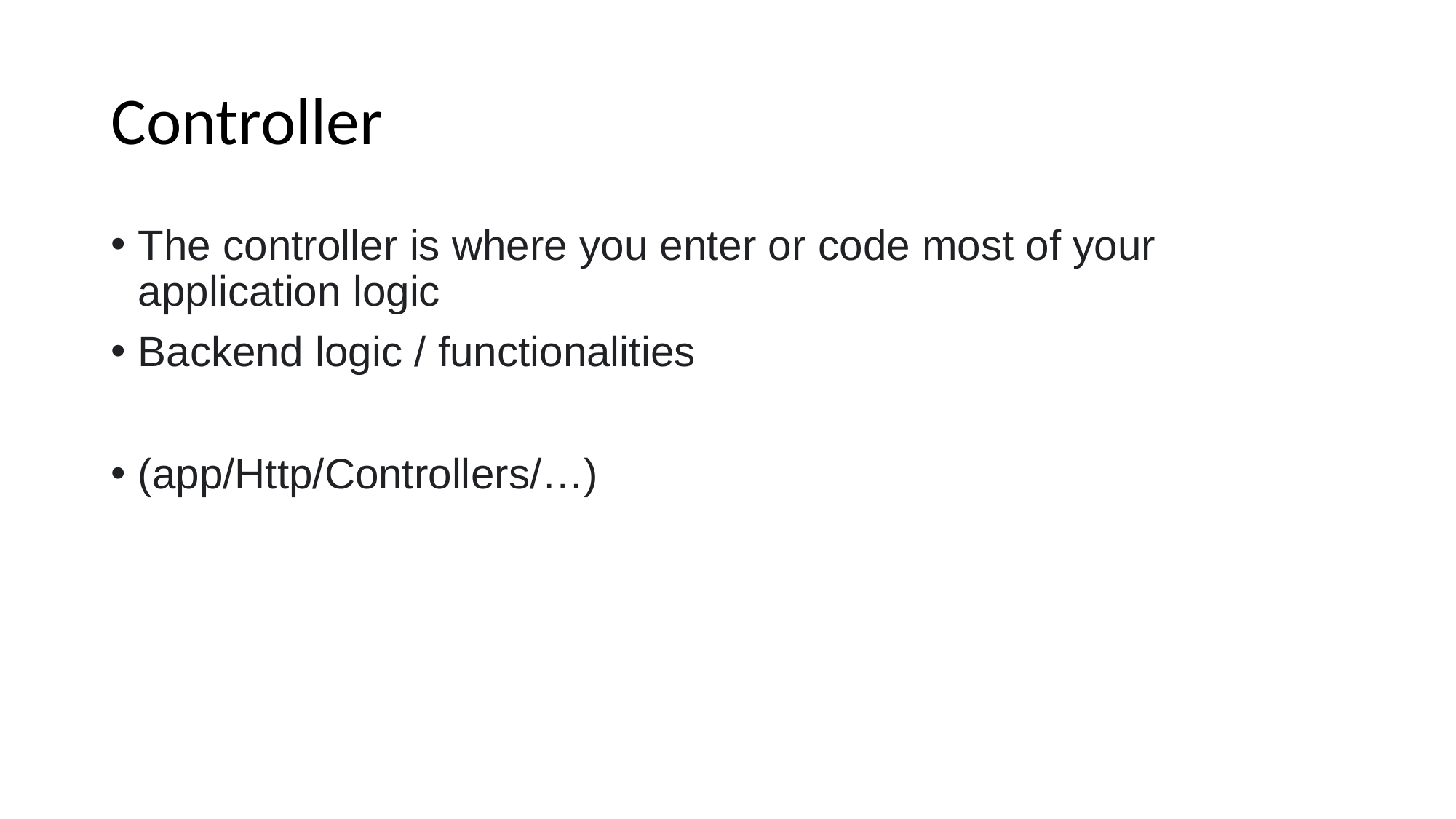

# Controller
The controller is where you enter or code most of your application logic
Backend logic / functionalities

(app/Http/Controllers/…)